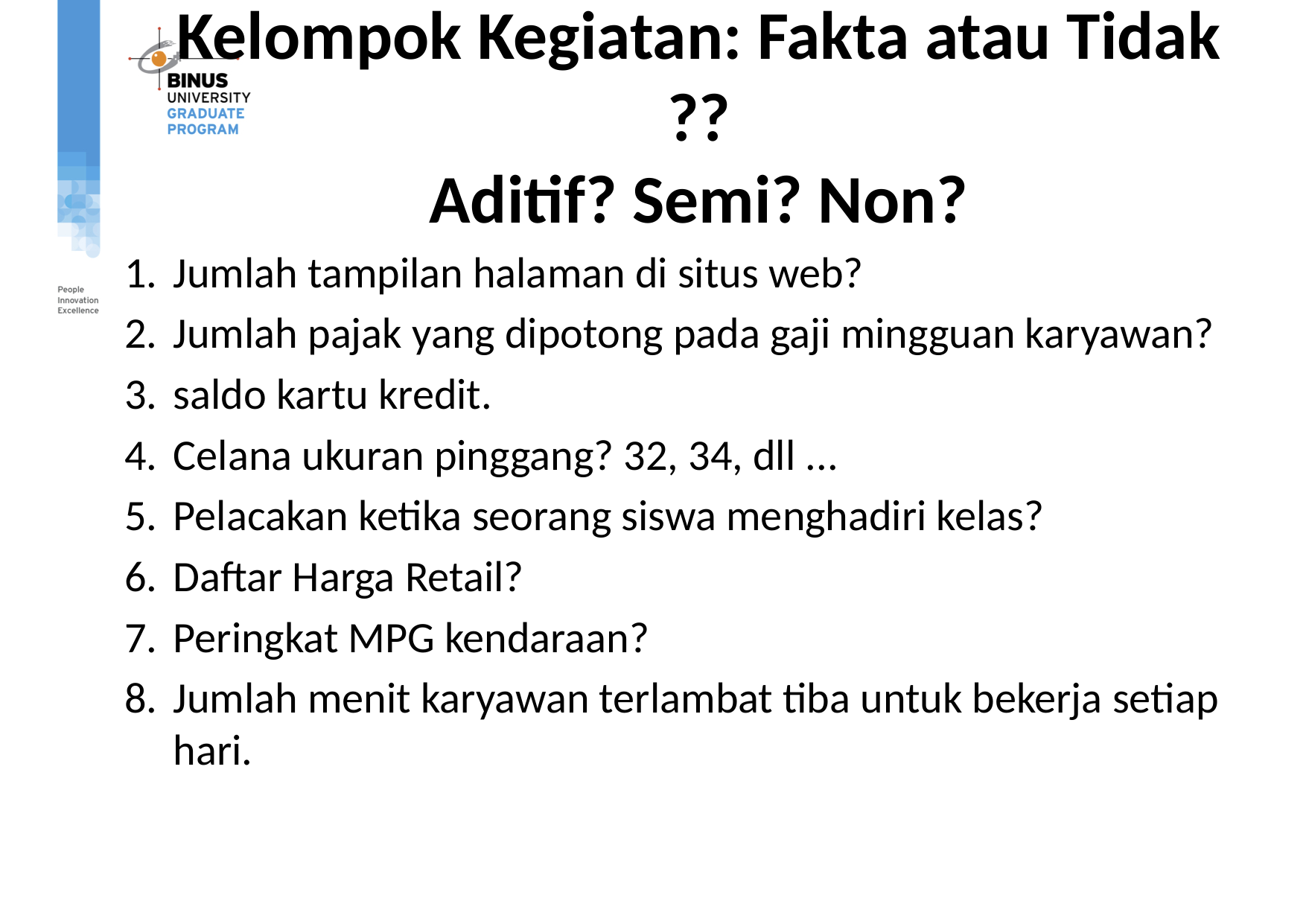

# Kelompok Kegiatan: Fakta atau Tidak ?? Aditif? Semi? Non?
Jumlah tampilan halaman di situs web?
Jumlah pajak yang dipotong pada gaji mingguan karyawan?
saldo kartu kredit.
Celana ukuran pinggang? 32, 34, dll ...
Pelacakan ketika seorang siswa menghadiri kelas?
Daftar Harga Retail?
Peringkat MPG kendaraan?
Jumlah menit karyawan terlambat tiba untuk bekerja setiap hari.